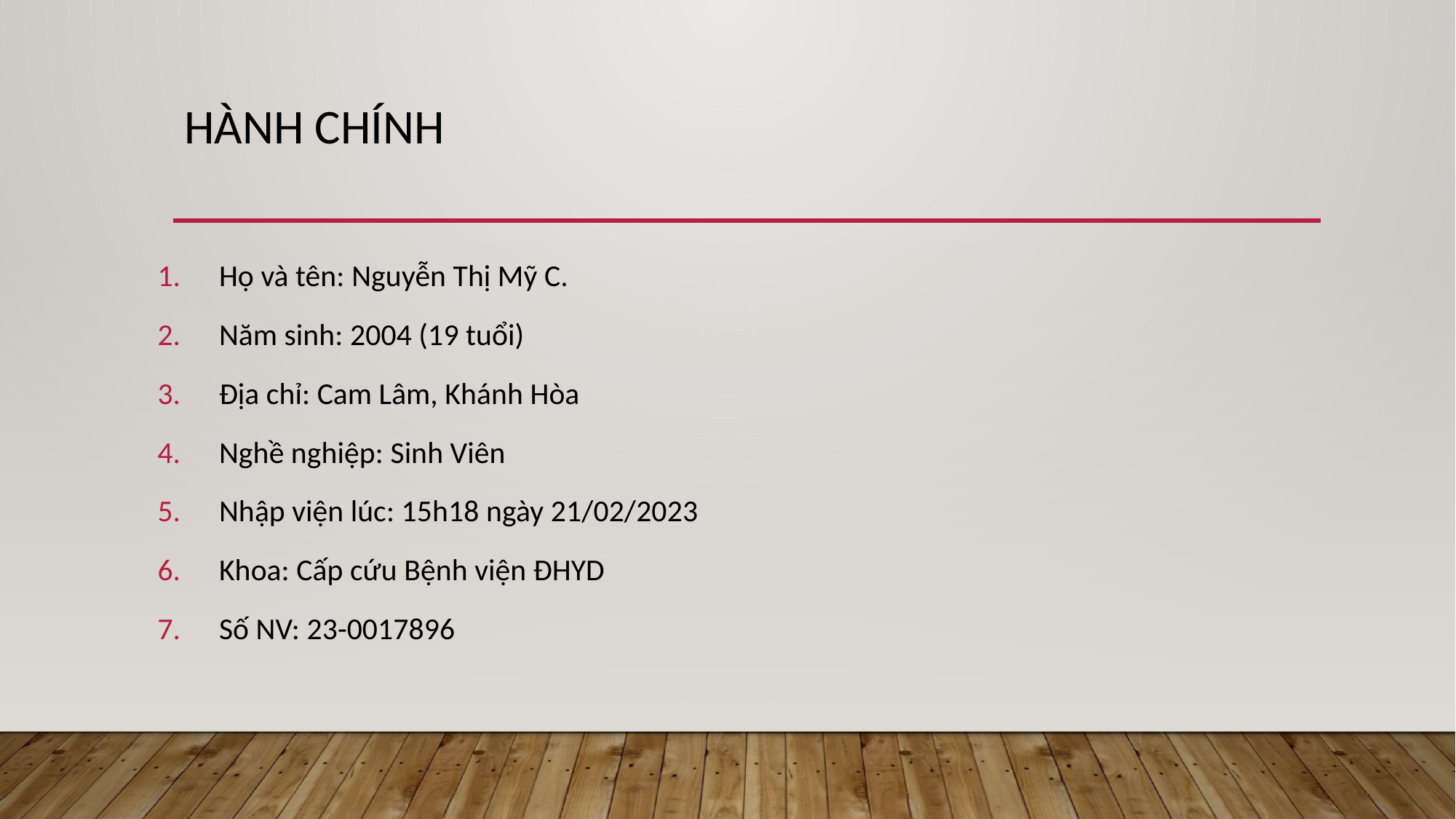

# HÀNH CHÍNH
Họ và tên: Nguyễn Thị Mỹ C.
Năm sinh: 2004 (19 tuổi)
Địa chỉ: Cam Lâm, Khánh Hòa
Nghề nghiệp: Sinh Viên
Nhập viện lúc: 15h18 ngày 21/02/2023
Khoa: Cấp cứu Bệnh viện ĐHYD
Số NV: 23-0017896